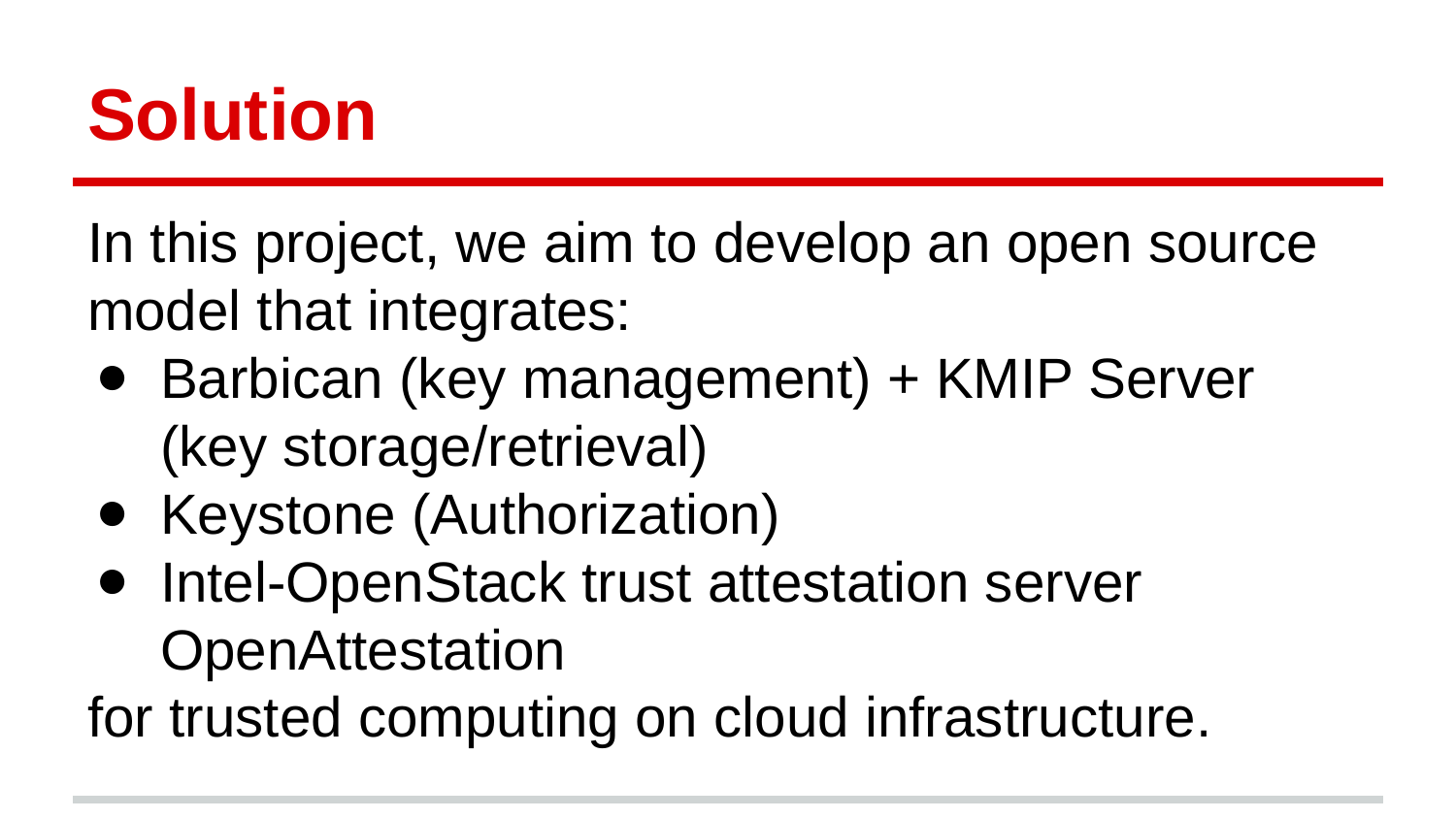

# Solution
In this project, we aim to develop an open source model that integrates:
Barbican (key management) + KMIP Server (key storage/retrieval)
Keystone (Authorization)
Intel-OpenStack trust attestation server OpenAttestation
for trusted computing on cloud infrastructure.